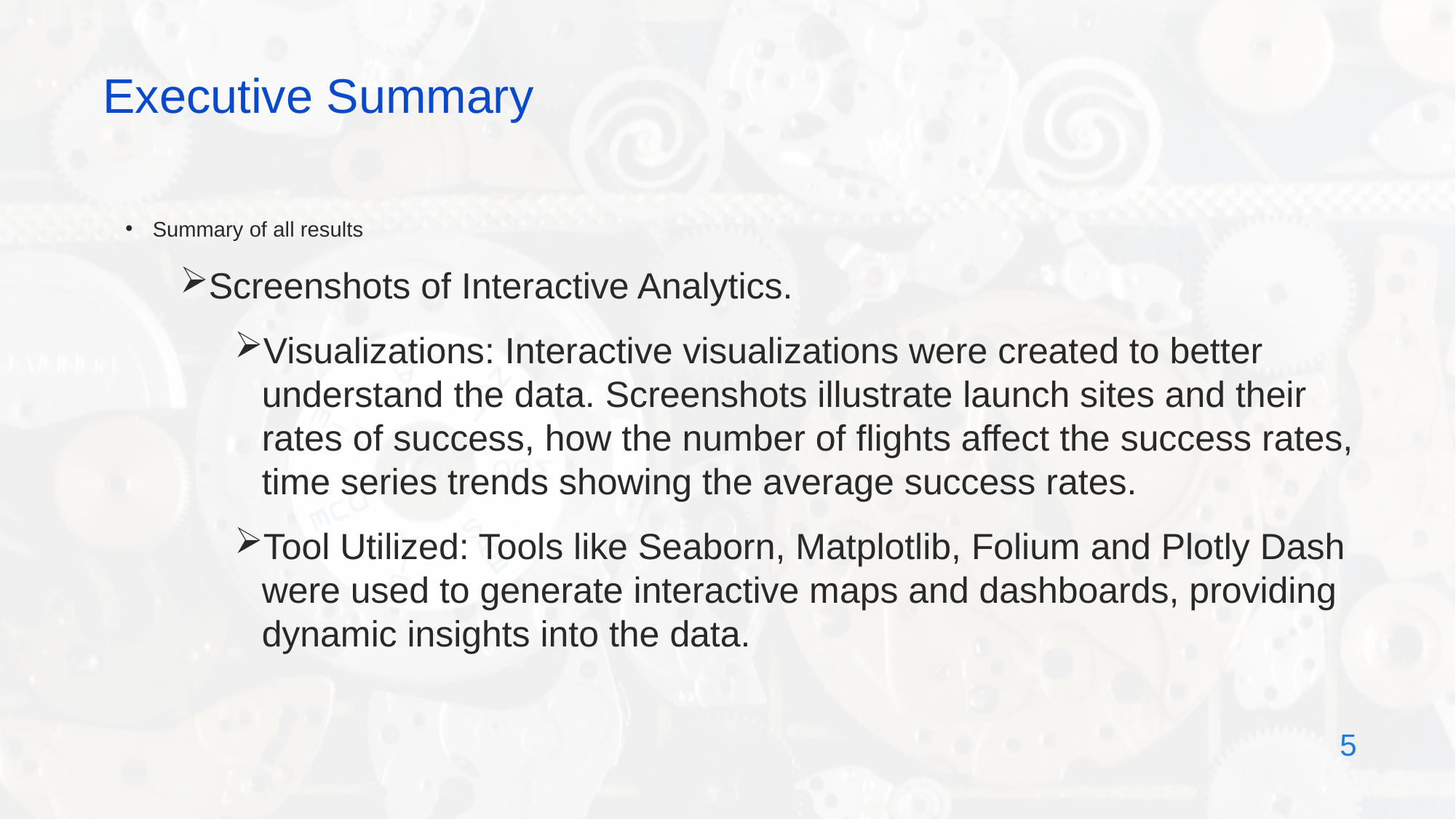

Executive Summary
Summary of all results
Screenshots of Interactive Analytics.
Visualizations: Interactive visualizations were created to better understand the data. Screenshots illustrate launch sites and their rates of success, how the number of flights affect the success rates, time series trends showing the average success rates.
Tool Utilized: Tools like Seaborn, Matplotlib, Folium and Plotly Dash were used to generate interactive maps and dashboards, providing dynamic insights into the data.
5